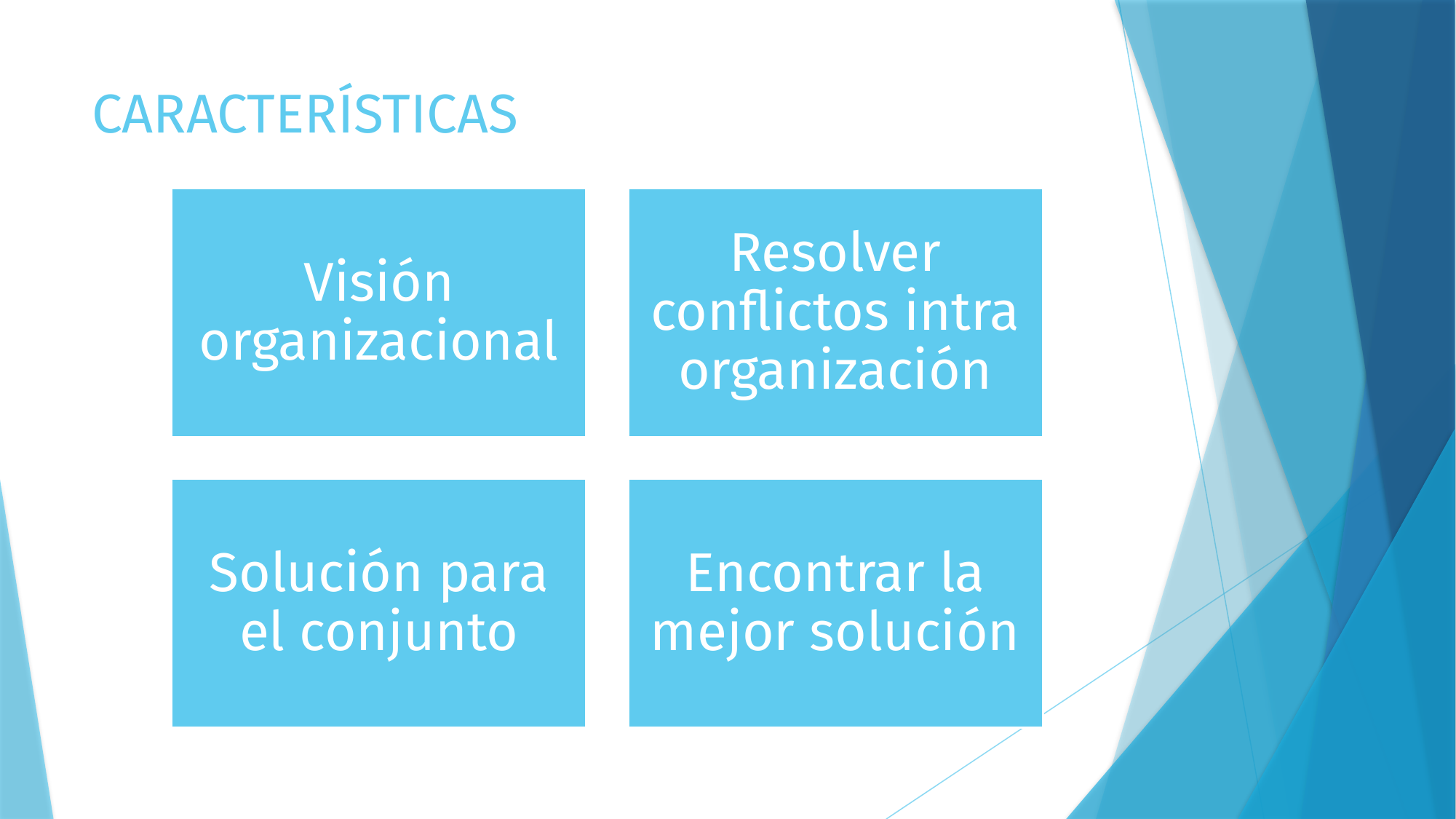

# CARACTERÍSTICAS
Visión organizacional
Resolver conflictos intra organización
Solución para el conjunto
Encontrar la mejor solución